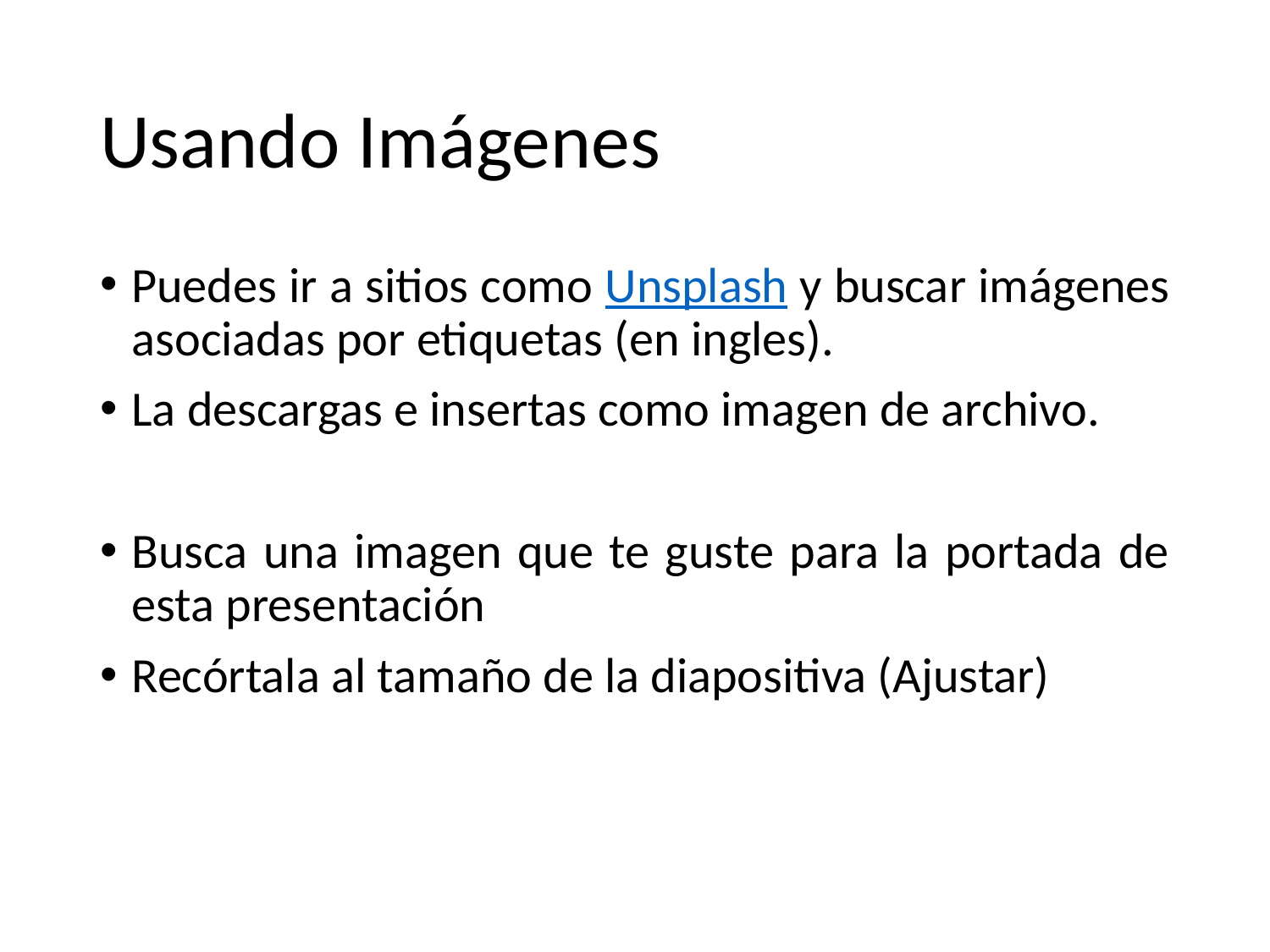

# Usando Imágenes
Puedes ir a sitios como Unsplash y buscar imágenes asociadas por etiquetas (en ingles).
La descargas e insertas como imagen de archivo.

Busca una imagen que te guste para la portada de esta presentación
Recórtala al tamaño de la diapositiva (Ajustar)